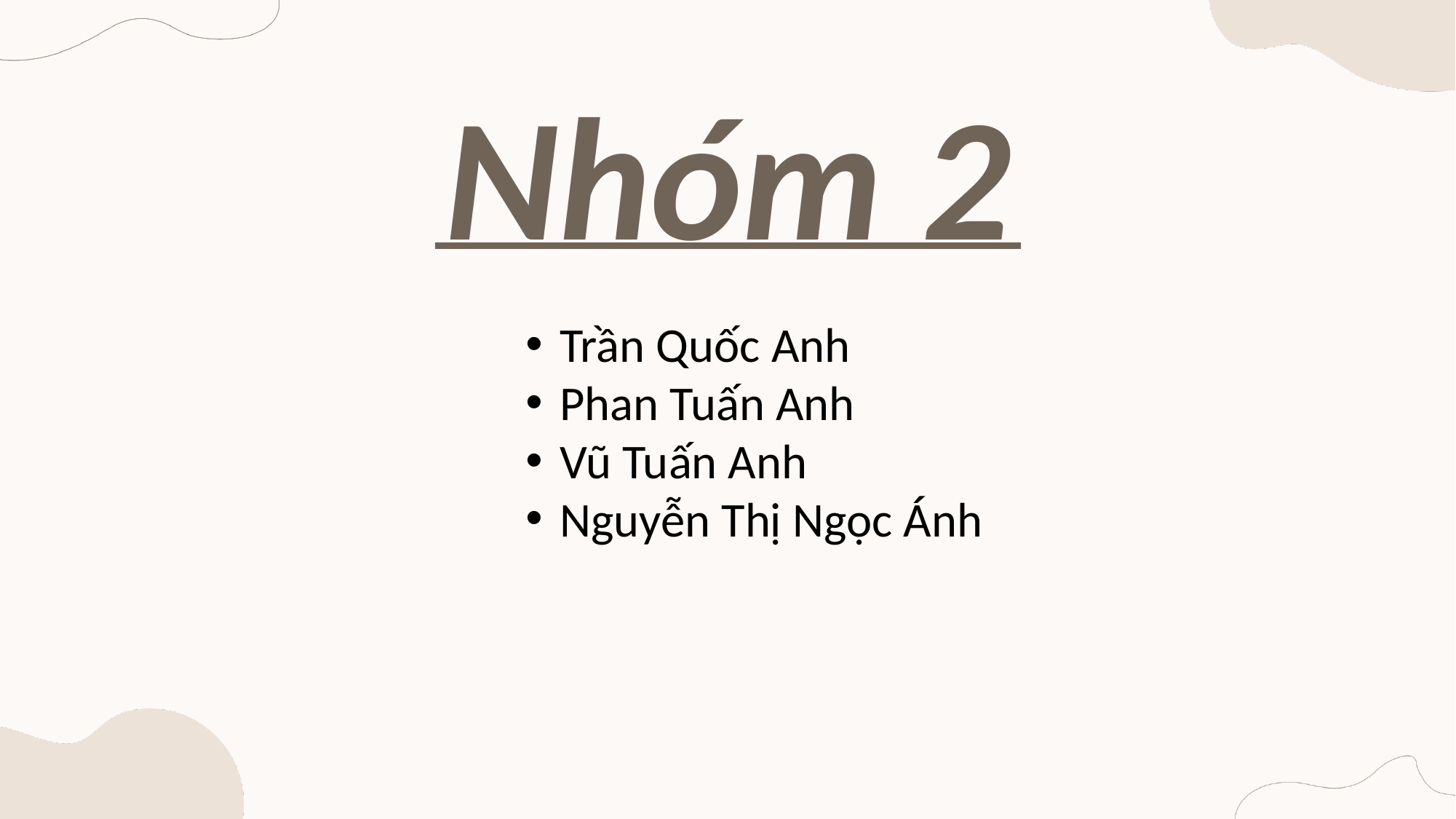

Nhóm 2
Trần Quốc Anh
Phan Tuấn Anh
Vũ Tuấn Anh
Nguyễn Thị Ngọc Ánh